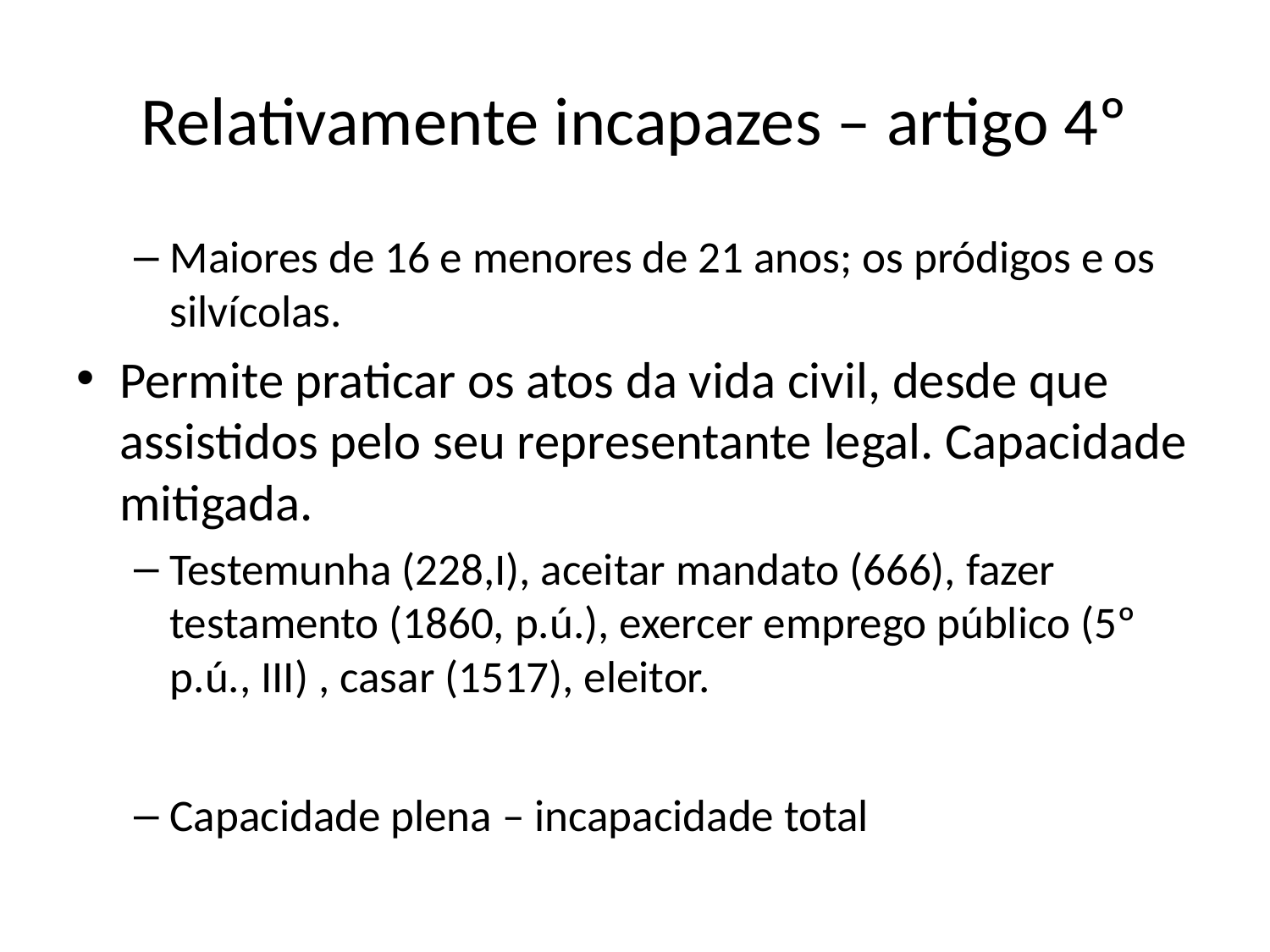

# Relativamente incapazes – artigo 4º
Maiores de 16 e menores de 21 anos; os pródigos e os silvícolas.
Permite praticar os atos da vida civil, desde que assistidos pelo seu representante legal. Capacidade mitigada.
Testemunha (228,I), aceitar mandato (666), fazer testamento (1860, p.ú.), exercer emprego público (5º p.ú., III) , casar (1517), eleitor.

Capacidade plena – incapacidade total